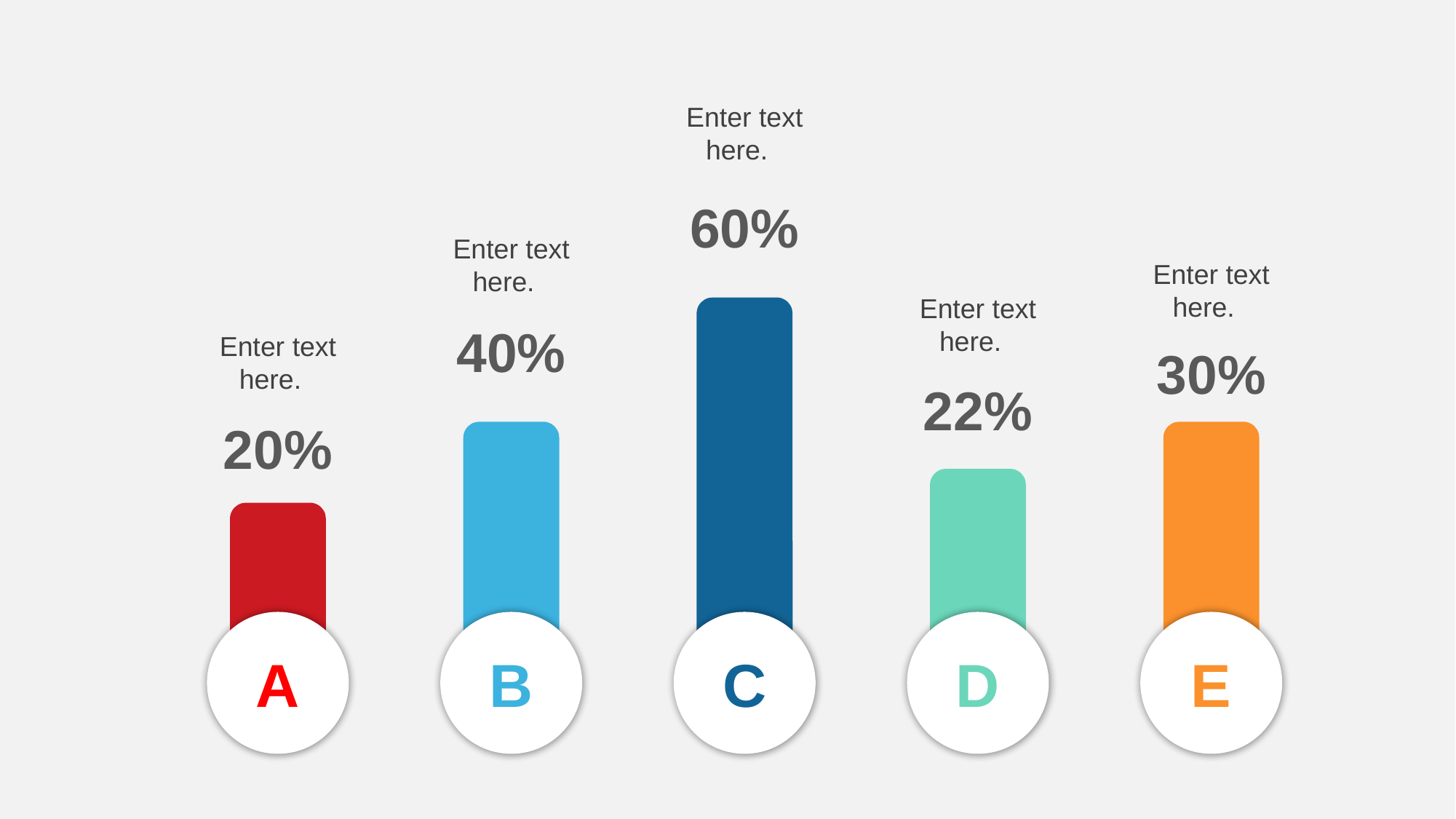

Enter text here.
60%
Enter text here.
Enter text here.
Enter text here.

40%
Enter text here.
30%
22%
20%

A
B
C
D
E